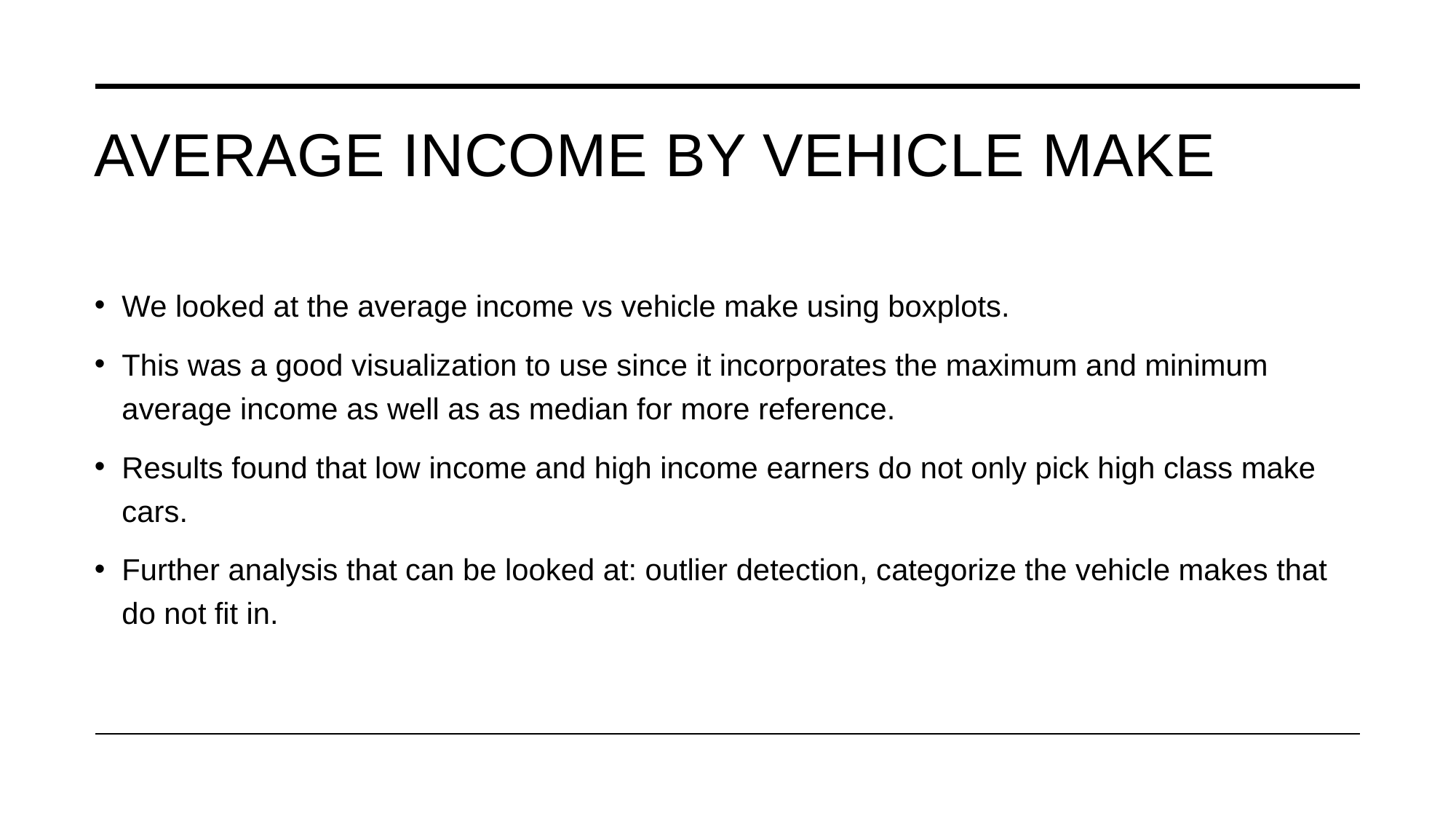

# Average income by vehicle make
We looked at the average income vs vehicle make using boxplots.
This was a good visualization to use since it incorporates the maximum and minimum average income as well as as median for more reference.
Results found that low income and high income earners do not only pick high class make cars.
Further analysis that can be looked at: outlier detection, categorize the vehicle makes that do not fit in.